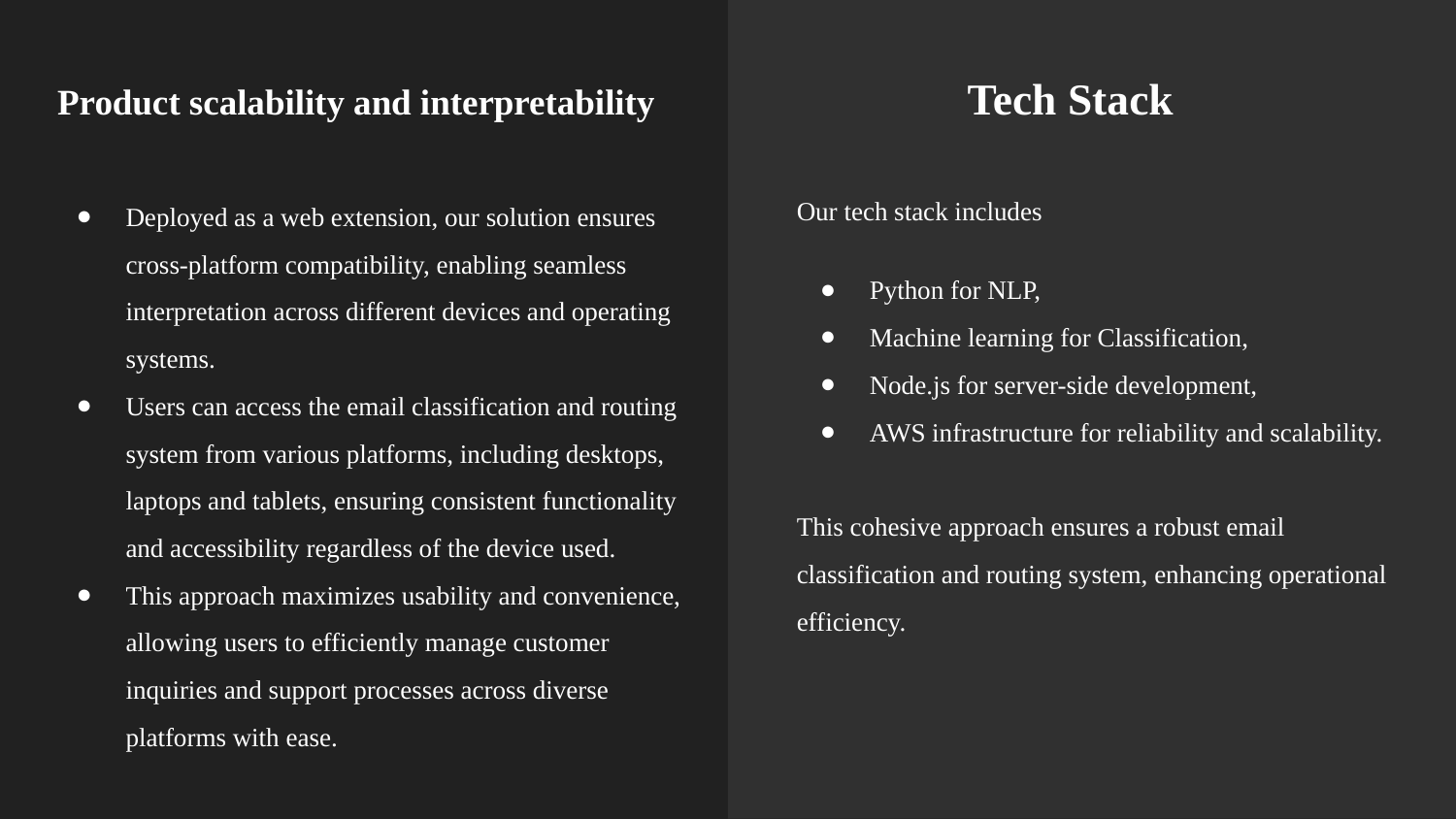

# Tech Stack
Product scalability and interpretability
Our tech stack includes
Python for NLP,
Machine learning for Classification,
Node.js for server-side development,
AWS infrastructure for reliability and scalability.
This cohesive approach ensures a robust email classification and routing system, enhancing operational efficiency.
Deployed as a web extension, our solution ensures cross-platform compatibility, enabling seamless interpretation across different devices and operating systems.
Users can access the email classification and routing system from various platforms, including desktops, laptops and tablets, ensuring consistent functionality and accessibility regardless of the device used.
This approach maximizes usability and convenience, allowing users to efficiently manage customer inquiries and support processes across diverse platforms with ease.